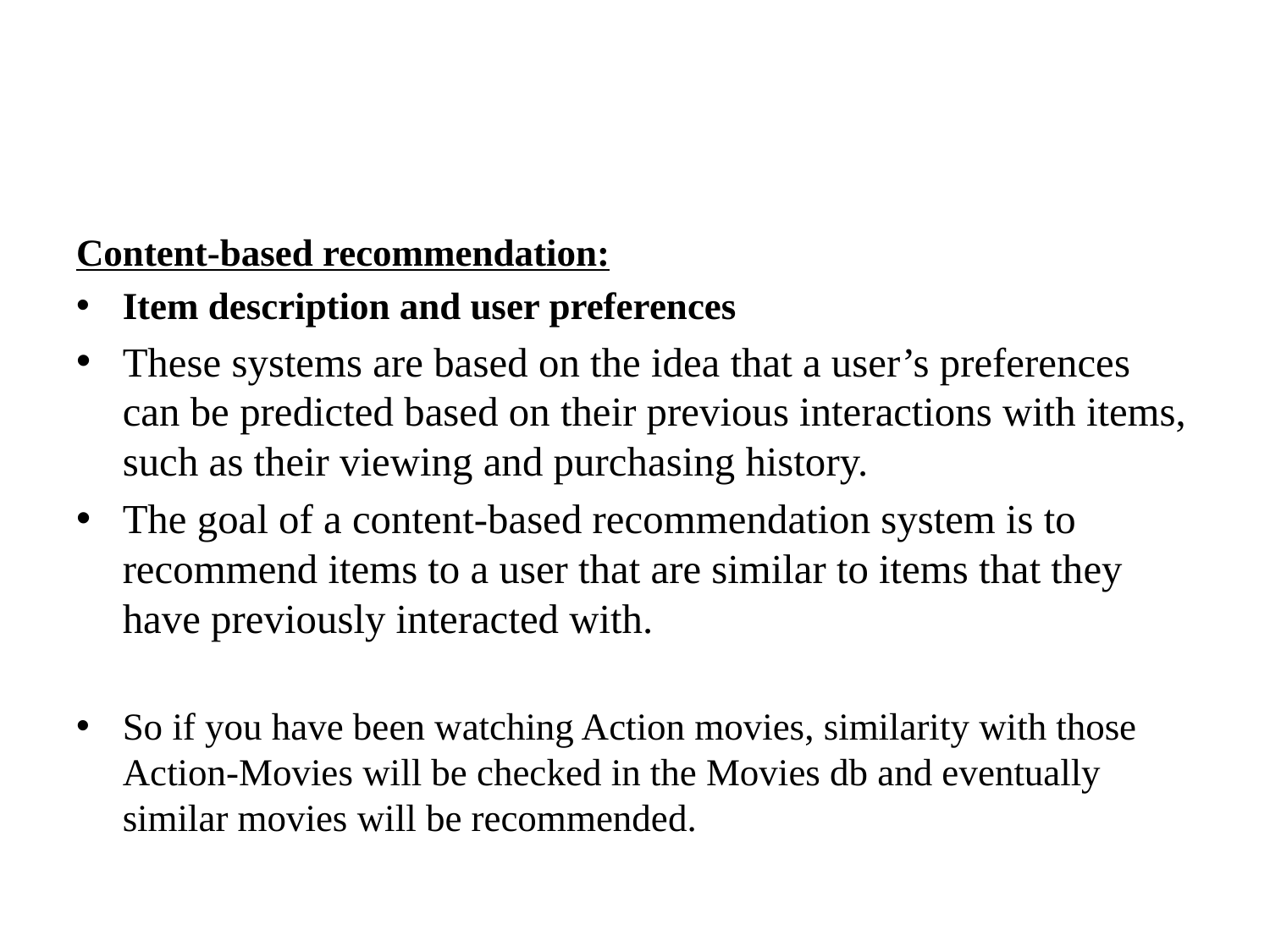

#
Content-based recommendation:
Item description and user preferences
These systems are based on the idea that a user’s preferences can be predicted based on their previous interactions with items, such as their viewing and purchasing history.
The goal of a content-based recommendation system is to recommend items to a user that are similar to items that they have previously interacted with.

So if you have been watching Action movies, similarity with those Action-Movies will be checked in the Movies db and eventually similar movies will be recommended.